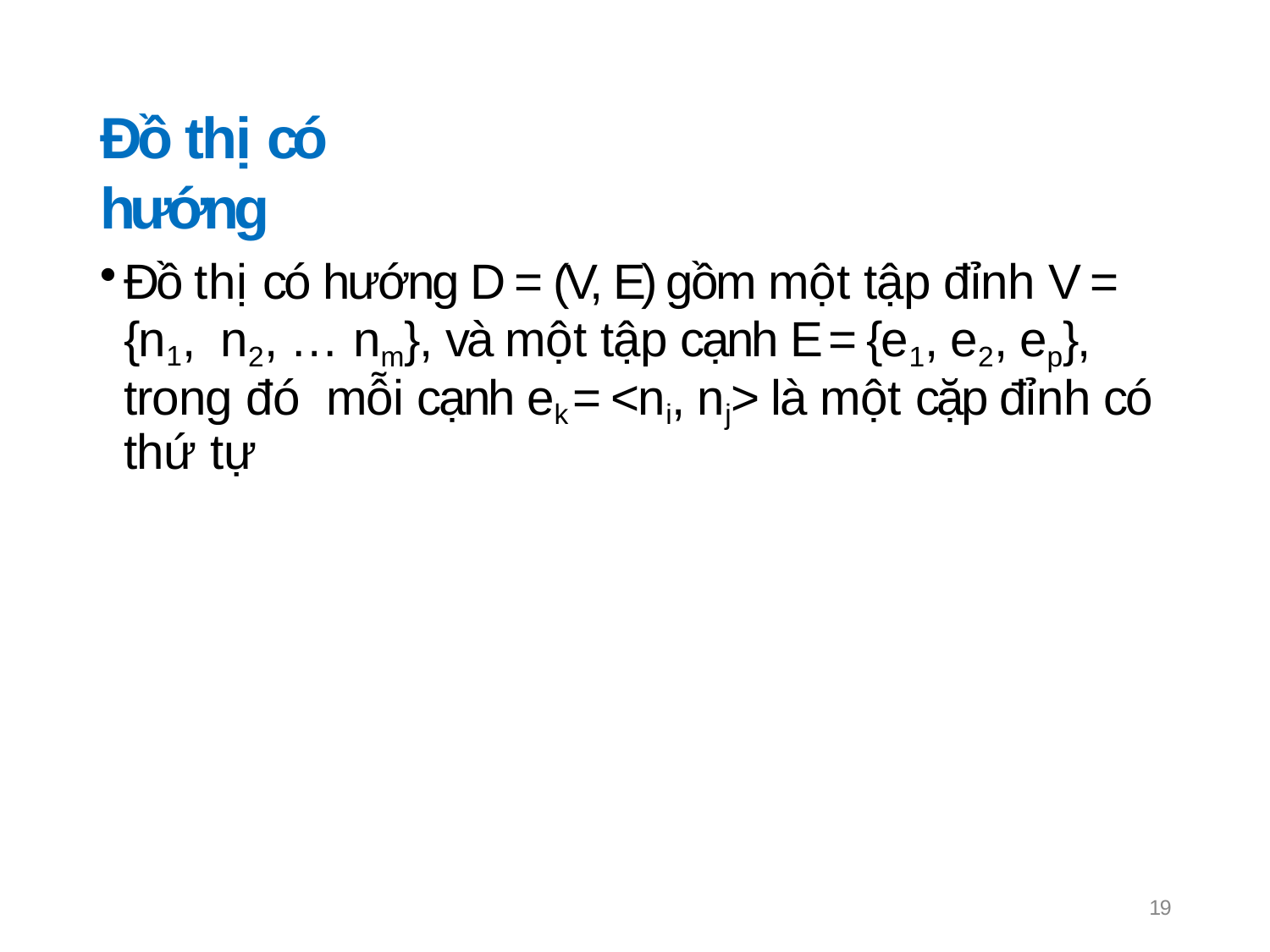

# Đồ thị có hướng
Đồ thị có hướng D = (V, E) gồm một tập đỉnh V = {n1,  n2, … nm}, và một tập cạnh E = {e1, e2, ep}, trong đó  mỗi cạnh ek = <ni, nj> là một cặp đỉnh có thứ tự
19